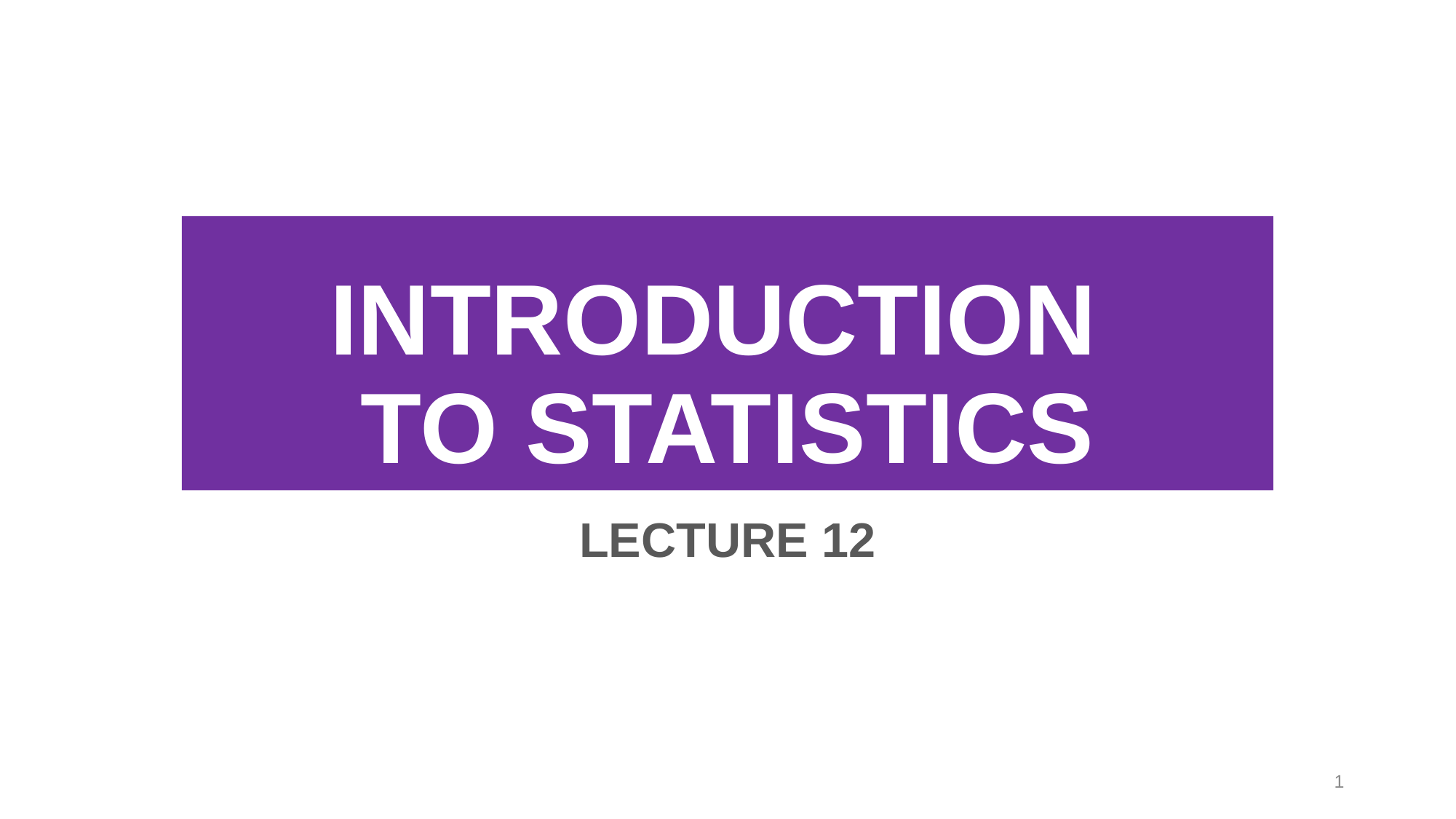

# INTRODUCTION TO STATISTICS
LECTURE 12
1